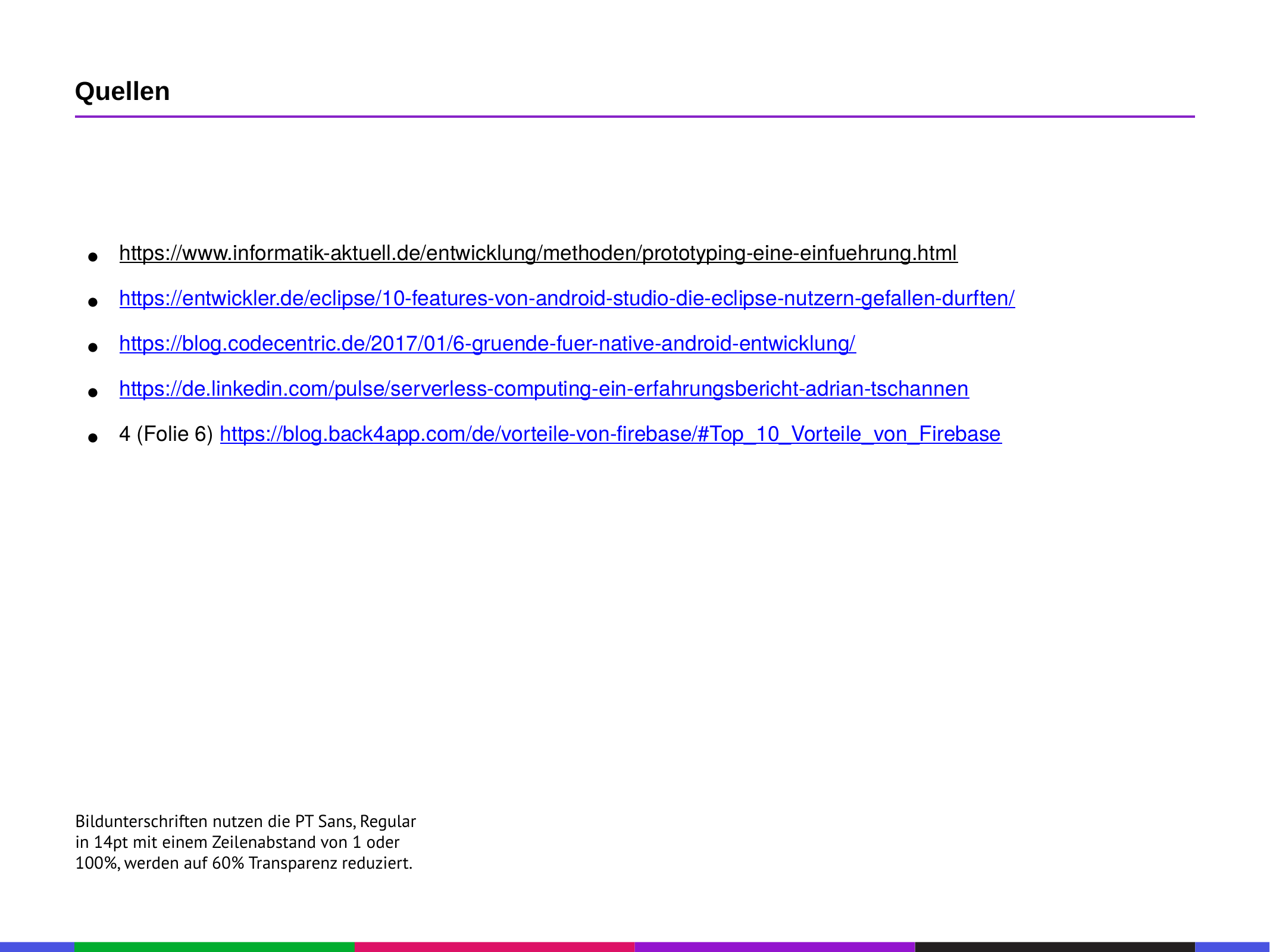

67
Quellen
53
21
53
https://www.informatik-aktuell.de/entwicklung/methoden/prototyping-eine-einfuehrung.html
https://entwickler.de/eclipse/10-features-von-android-studio-die-eclipse-nutzern-gefallen-durften/
https://blog.codecentric.de/2017/01/6-gruende-fuer-native-android-entwicklung/
https://de.linkedin.com/pulse/serverless-computing-ein-erfahrungsbericht-adrian-tschannen
4 (Folie 6) https://blog.back4app.com/de/vorteile-von-firebase/#Top_10_Vorteile_von_Firebase
21
53
21
53
21
53
21
53
21
53
21
53
17
Bildunterschriften nutzen die PT Sans, Regular in 14pt mit einem Zeilenabstand von 1 oder 100%, werden auf 60% Transparenz reduziert.
21
53

133
21
133
21
133
21
133
21
133
21
133